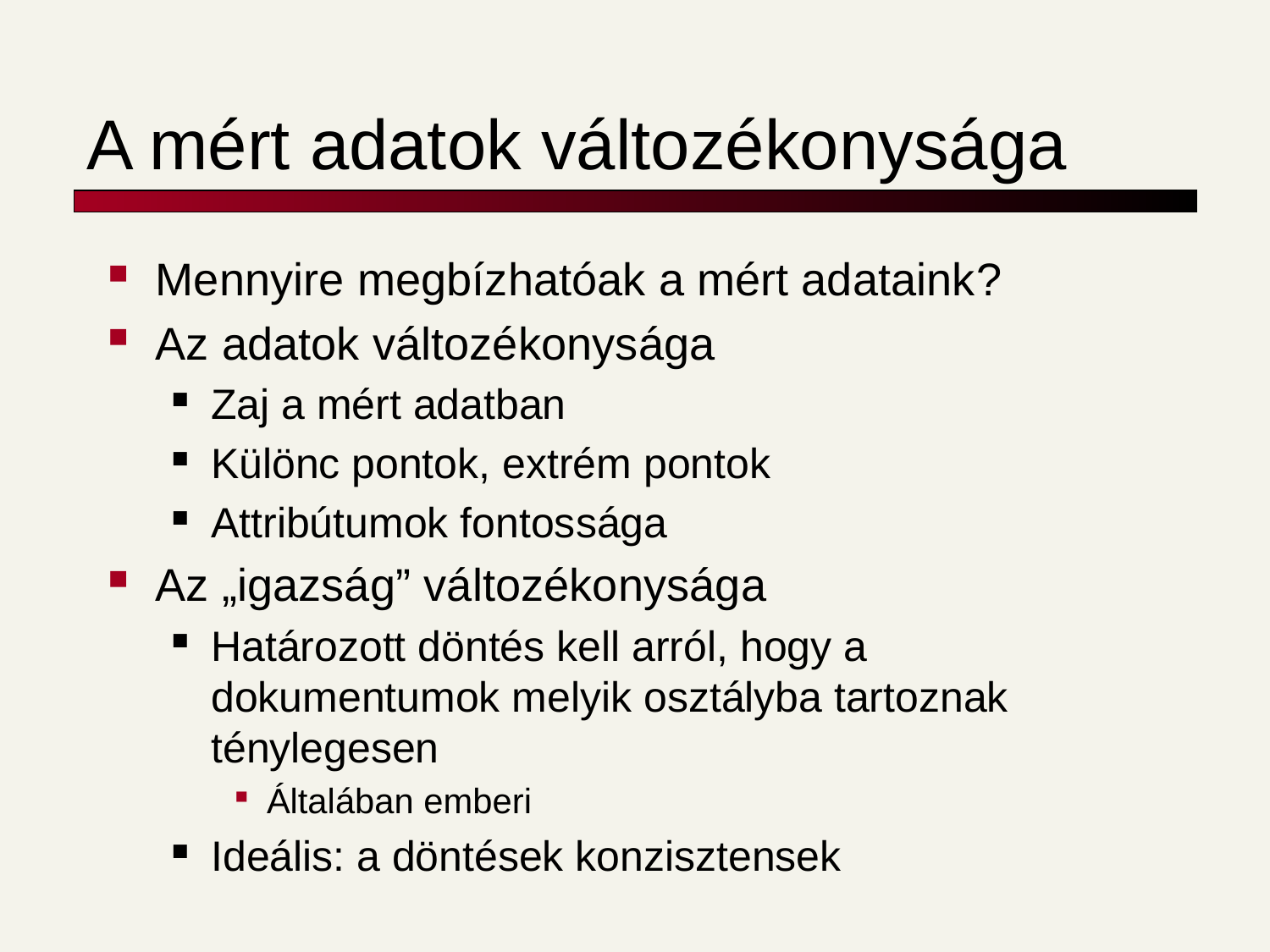

# A mért adatok változékonysága
Mennyire megbízhatóak a mért adataink?
Az adatok változékonysága
Zaj a mért adatban
Különc pontok, extrém pontok
Attribútumok fontossága
Az „igazság” változékonysága
Határozott döntés kell arról, hogy a dokumentumok melyik osztályba tartoznak ténylegesen
Általában emberi
Ideális: a döntések konzisztensek